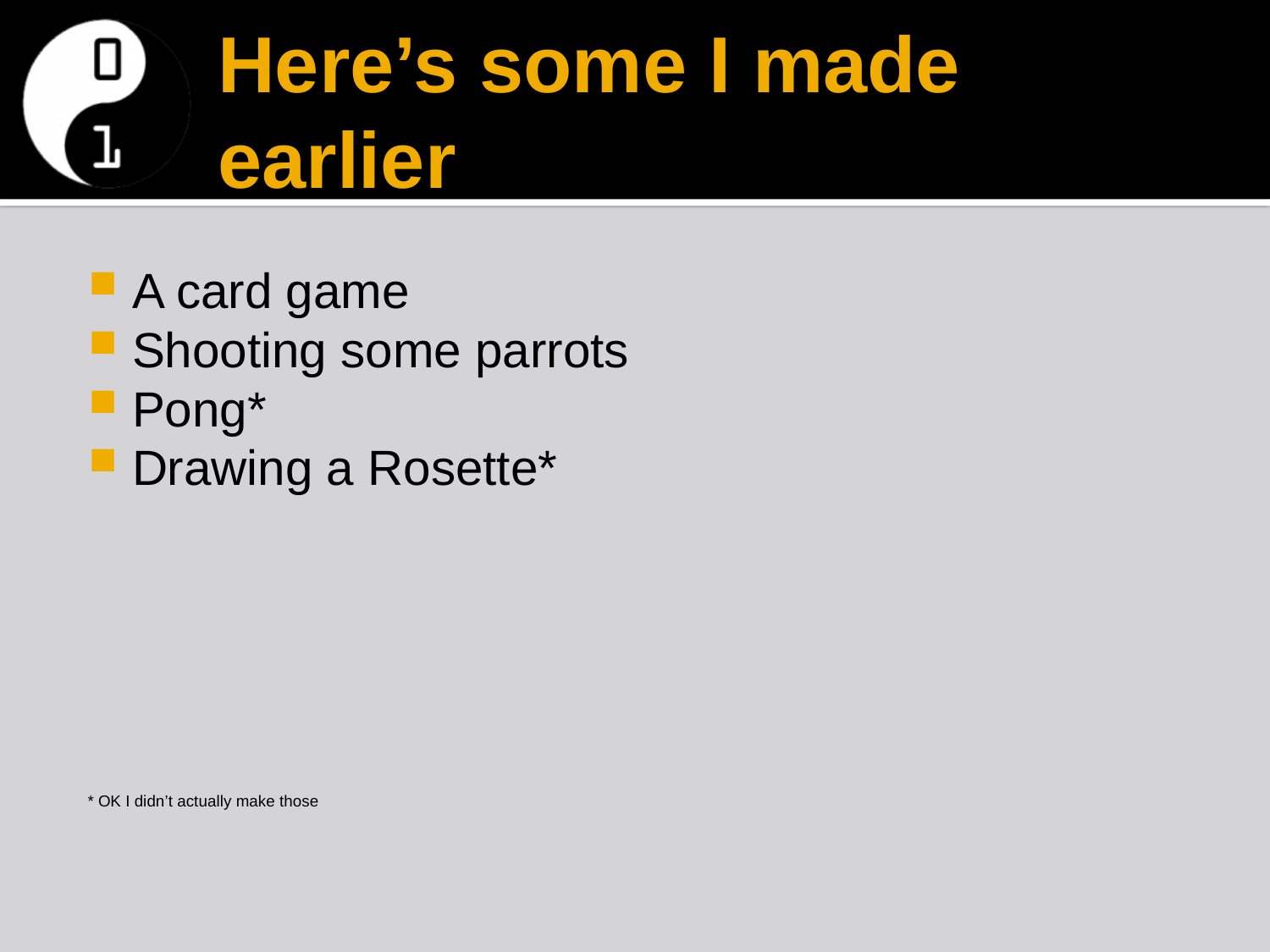

# Here’s some I made earlier
A card game
Shooting some parrots
Pong*
Drawing a Rosette*

* OK I didn’t actually make those